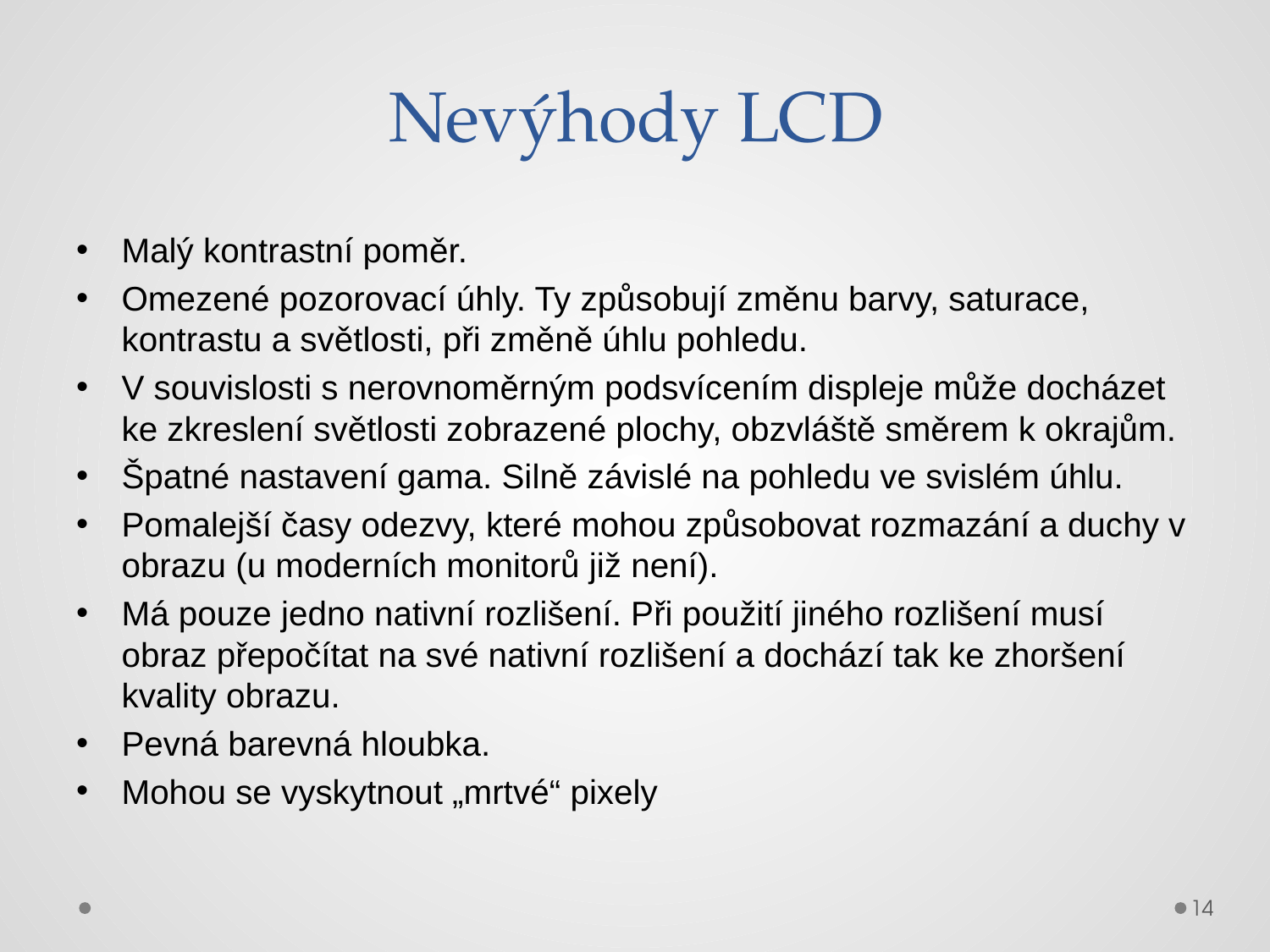

# Nevýhody LCD
Malý kontrastní poměr.
Omezené pozorovací úhly. Ty způsobují změnu barvy, saturace, kontrastu a světlosti, při změně úhlu pohledu.
V souvislosti s nerovnoměrným podsvícením displeje může docházet ke zkreslení světlosti zobrazené plochy, obzvláště směrem k okrajům.
Špatné nastavení gama. Silně závislé na pohledu ve svislém úhlu.
Pomalejší časy odezvy, které mohou způsobovat rozmazání a duchy v obrazu (u moderních monitorů již není).
Má pouze jedno nativní rozlišení. Při použití jiného rozlišení musí obraz přepočítat na své nativní rozlišení a dochází tak ke zhoršení kvality obrazu.
Pevná barevná hloubka.
Mohou se vyskytnout „mrtvé“ pixely
14